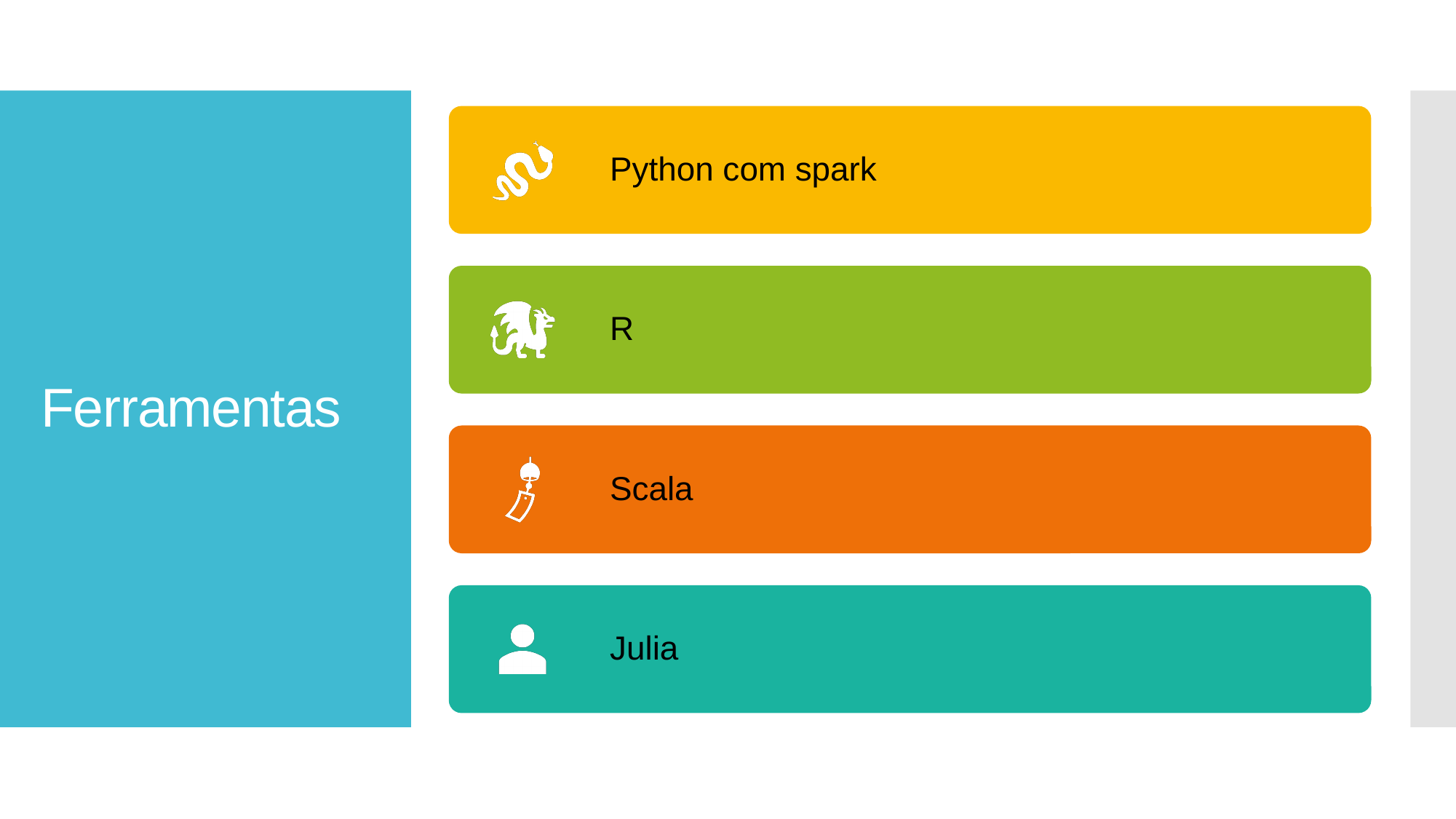

Python com spark
R
Scala
Julia
# Ferramentas